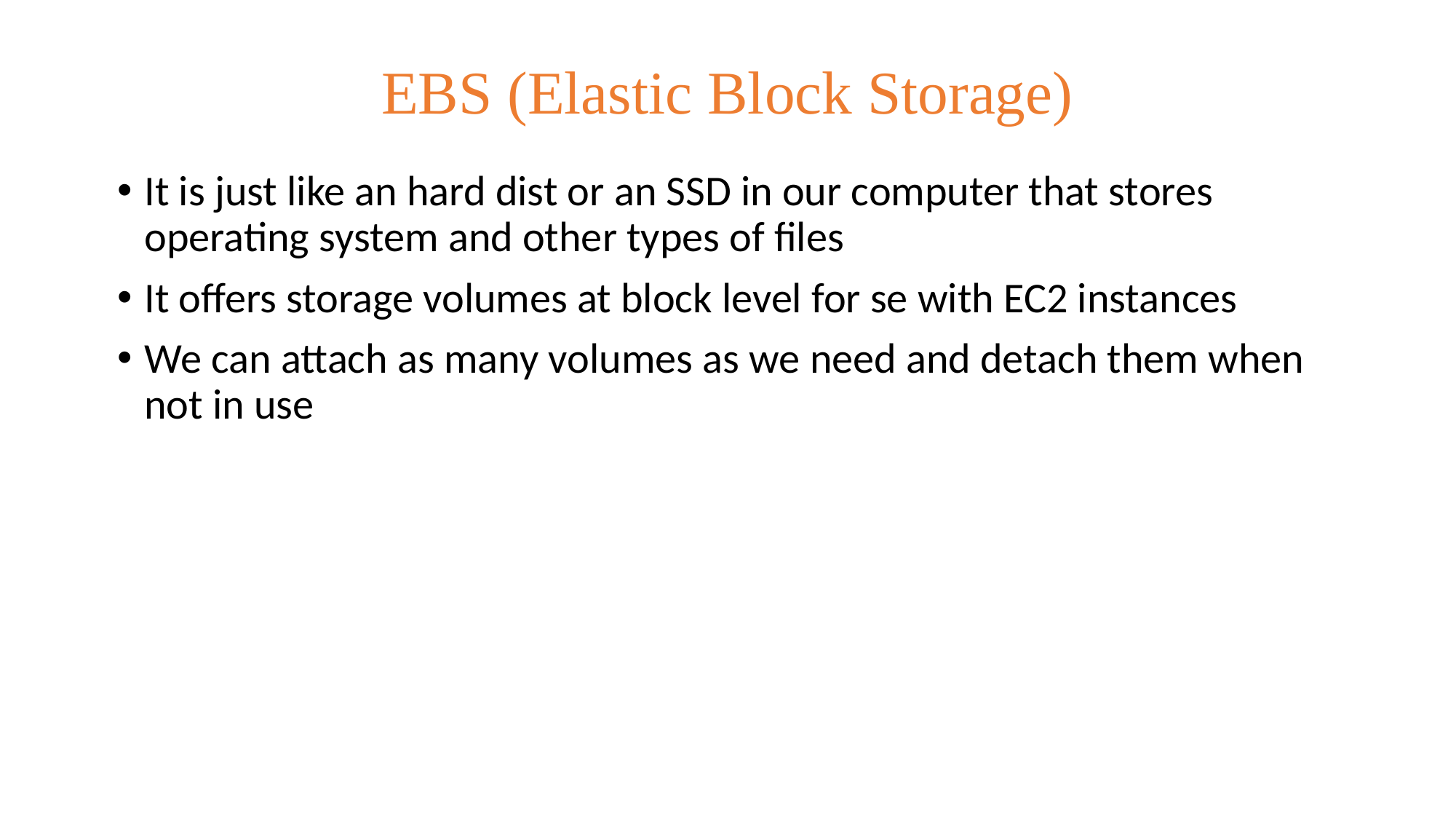

# EBS (Elastic Block Storage)
It is just like an hard dist or an SSD in our computer that stores operating system and other types of files
It offers storage volumes at block level for se with EC2 instances
We can attach as many volumes as we need and detach them when not in use